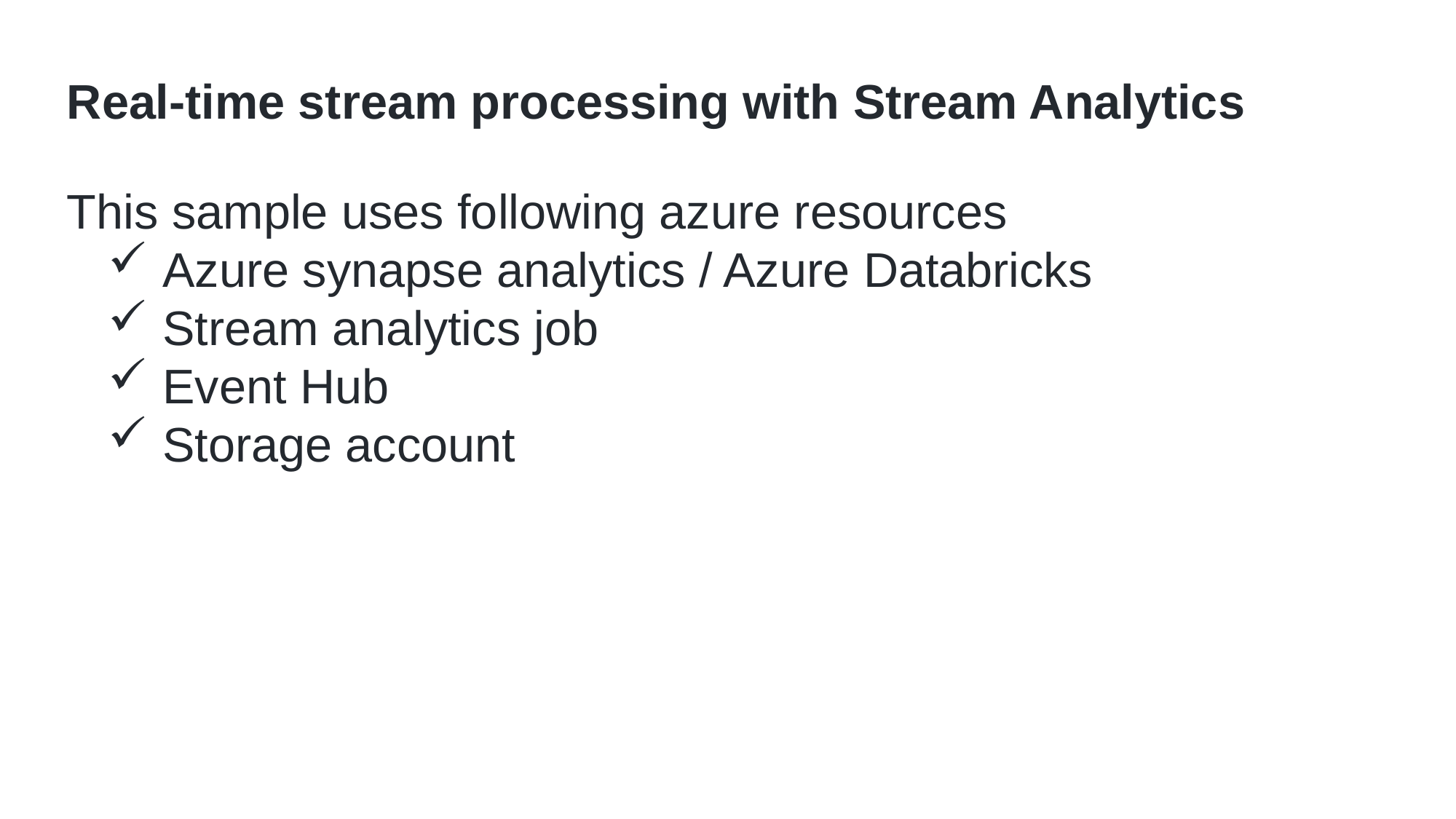

Real-time stream processing with Stream Analytics
 This sample uses following azure resources
Azure synapse analytics / Azure Databricks
Stream analytics job
Event Hub
Storage account